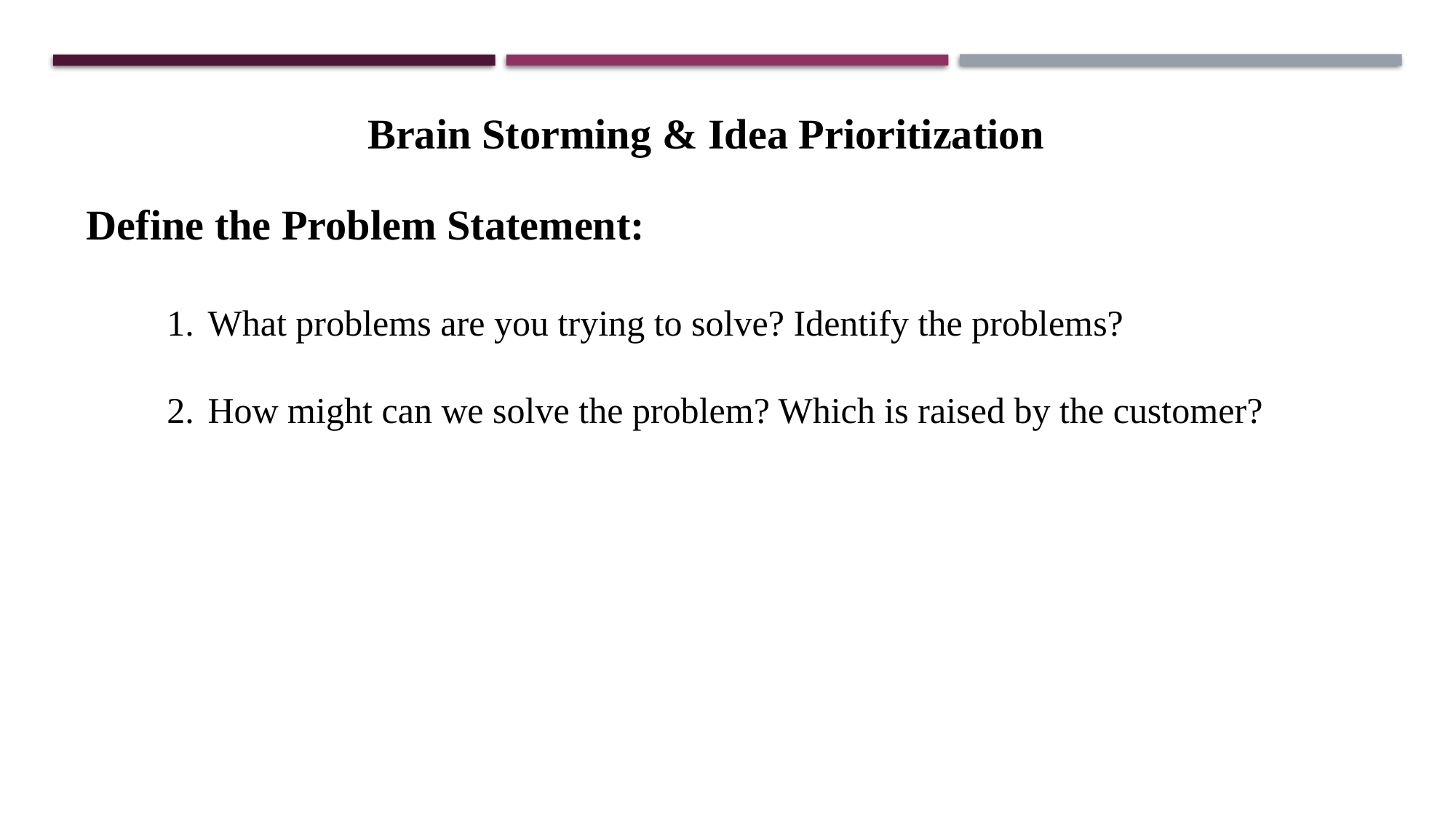

Brain Storming & Idea Prioritization
Define the Problem Statement:
What problems are you trying to solve? Identify the problems?

How might can we solve the problem? Which is raised by the customer?